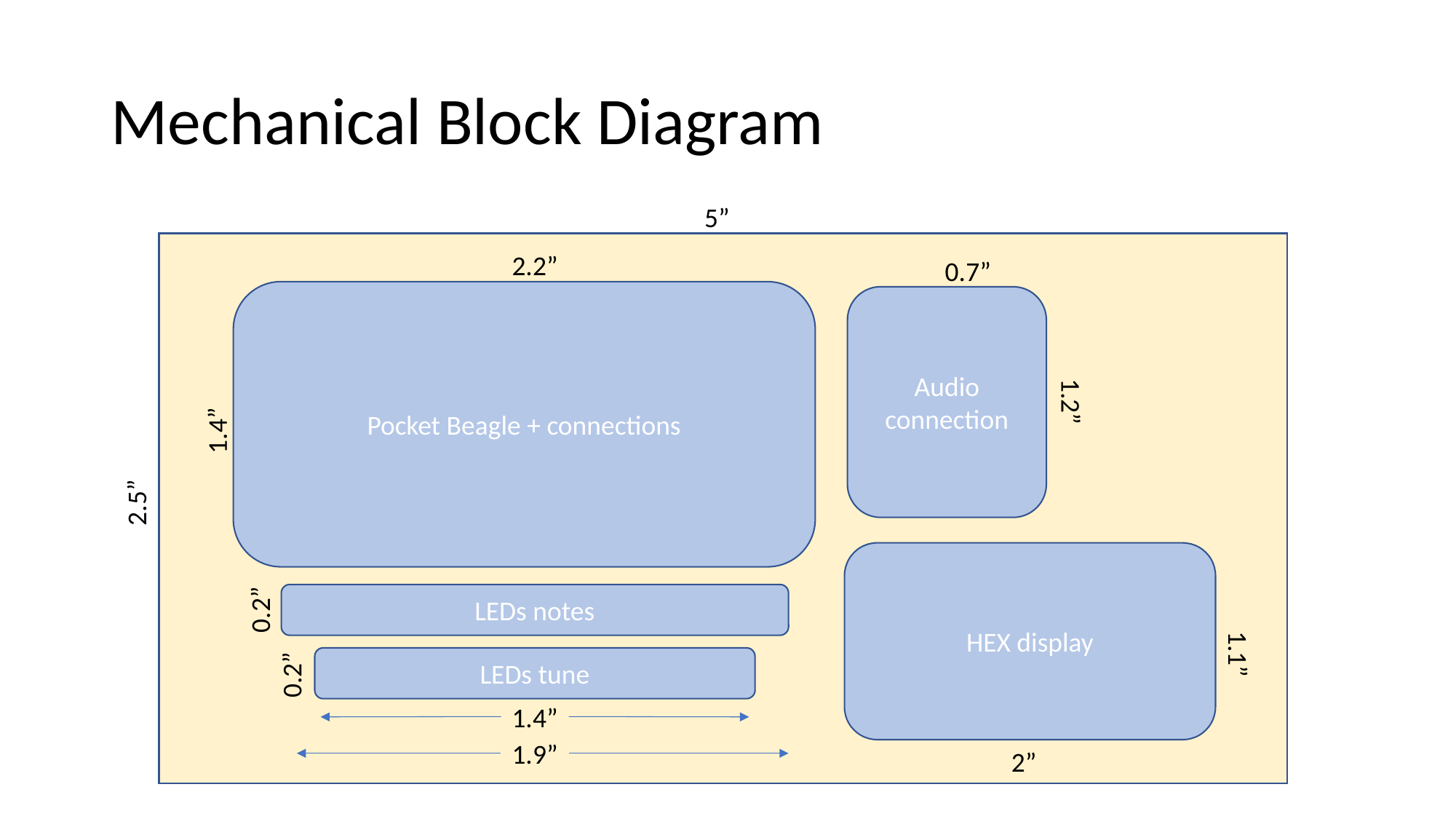

# Mechanical Block Diagram
5”

2.2”
0.7”
Pocket Beagle + connections
Audio connection
1.2”
1.4”
2.5”
HEX display
LEDs notes
0.2”
1.1”
LEDs tune
0.2”
1.4”
1.9”
2”